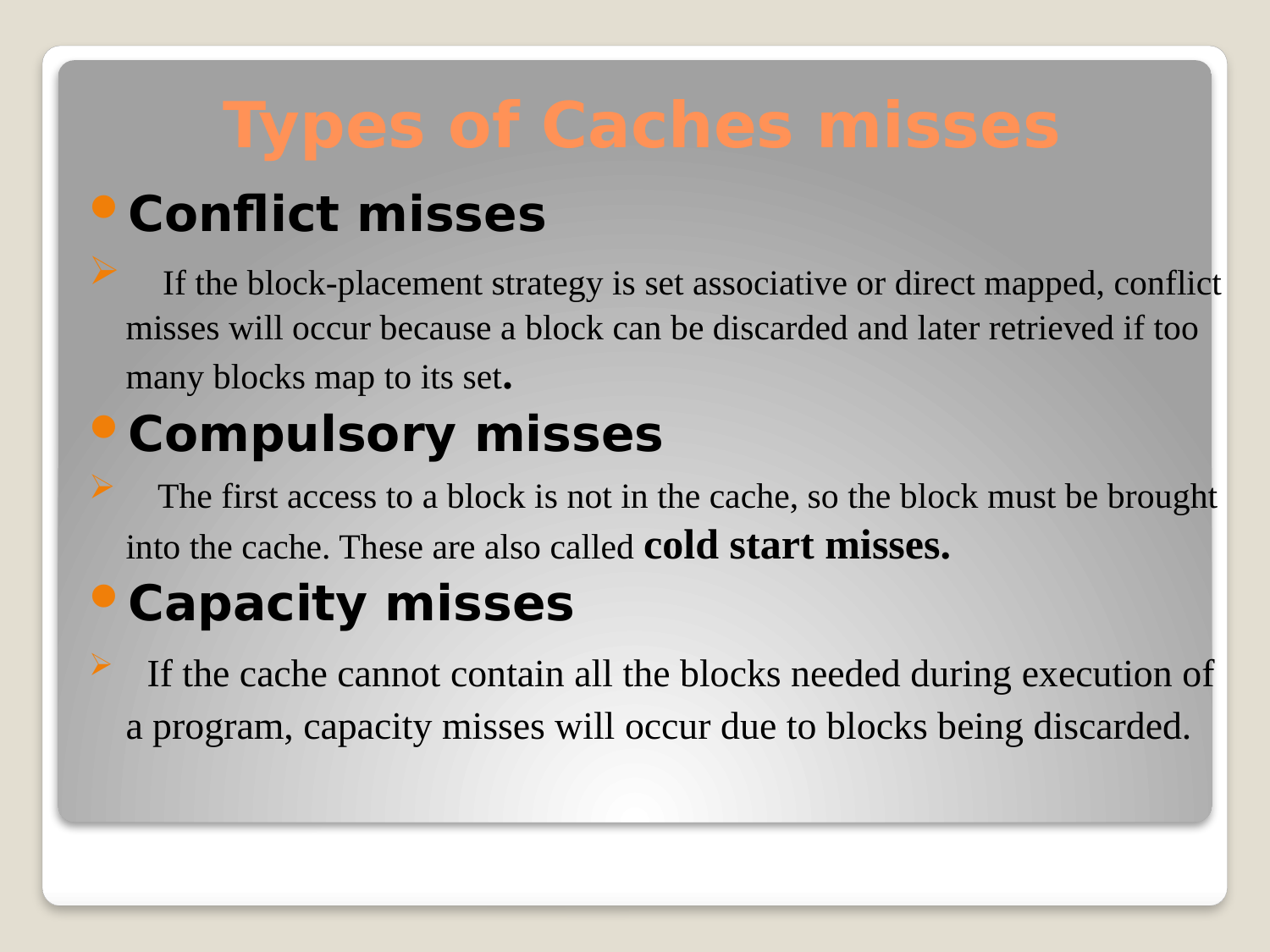

# Types of Caches misses
Conflict misses
   If the block-placement strategy is set associative or direct mapped, conflict misses will occur because a block can be discarded and later retrieved if too many blocks map to its set.
Compulsory misses
   The first access to a block is not in the cache, so the block must be brought into the cache. These are also called cold start misses.
Capacity misses
  If the cache cannot contain all the blocks needed during execution of a program, capacity misses will occur due to blocks being discarded.